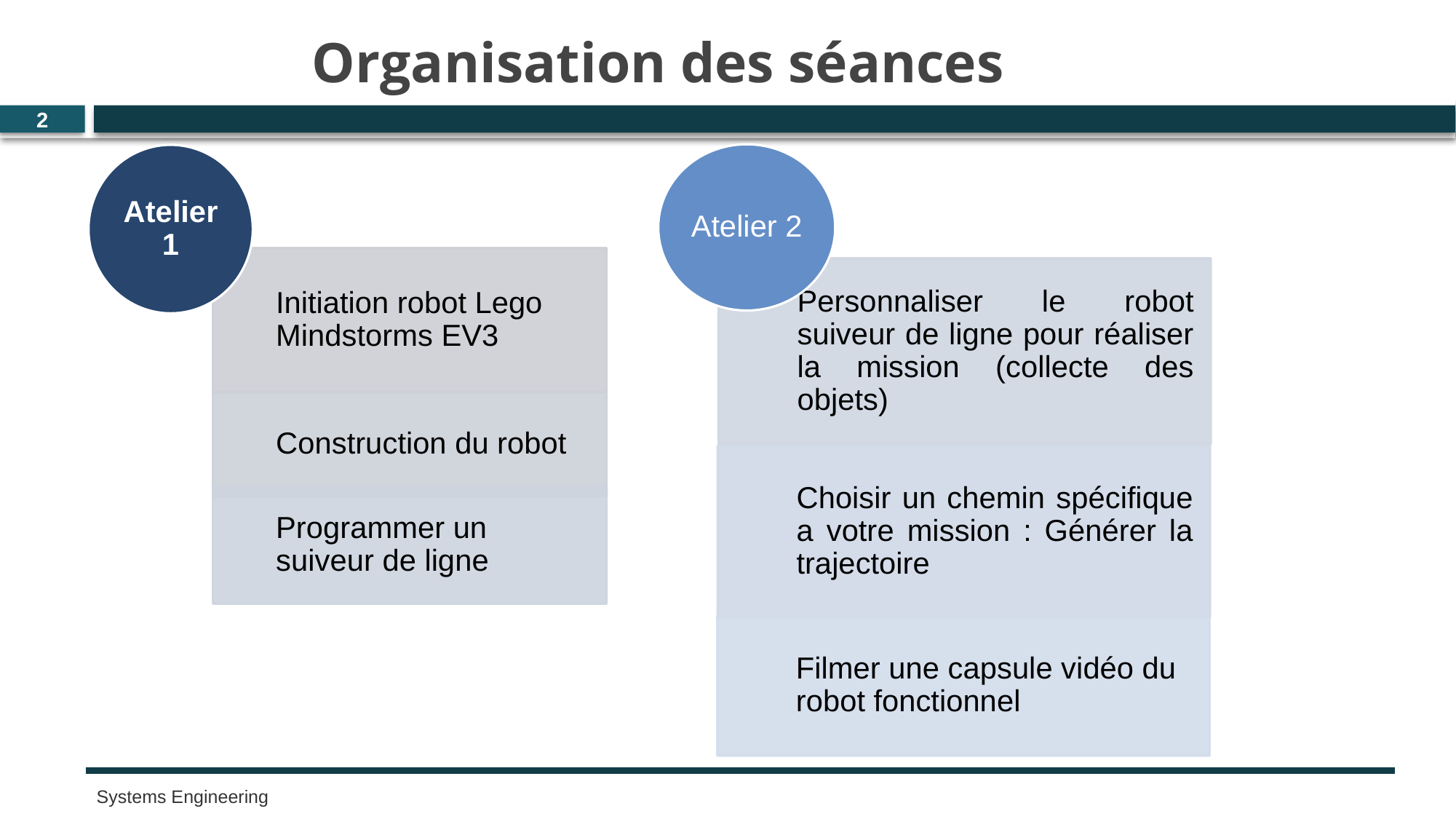

Organisation des séances
2
Initiation robot Lego Mindstorms EV3
Construction du robot
Programmer un suiveur de ligne
Atelier 1
Personnaliser le robot suiveur de ligne pour réaliser la mission (collecte des objets)
Choisir un chemin spécifique a votre mission : Générer la trajectoire
Filmer une capsule vidéo du robot fonctionnel
Atelier 2
Systems Engineering